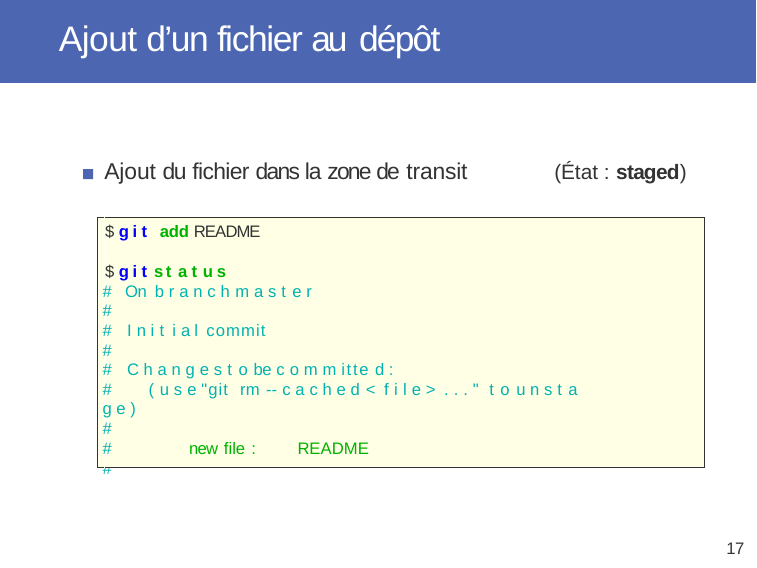

# Ajout d’un fichier au dépôt
Ajout du fichier dans la zone de transit
(État : staged)

$ g i t add README
$ g i t s t a t u s
# On b r a n c h m a s t e r
#
# I n i t i a l commit
#
# C h a n g e s t o be c o m m itte d :
#	( u s e "git rm -- c a c h e d < f i l e > . . . " t o u n s t a g e )
#
#	new file :	README
#

17